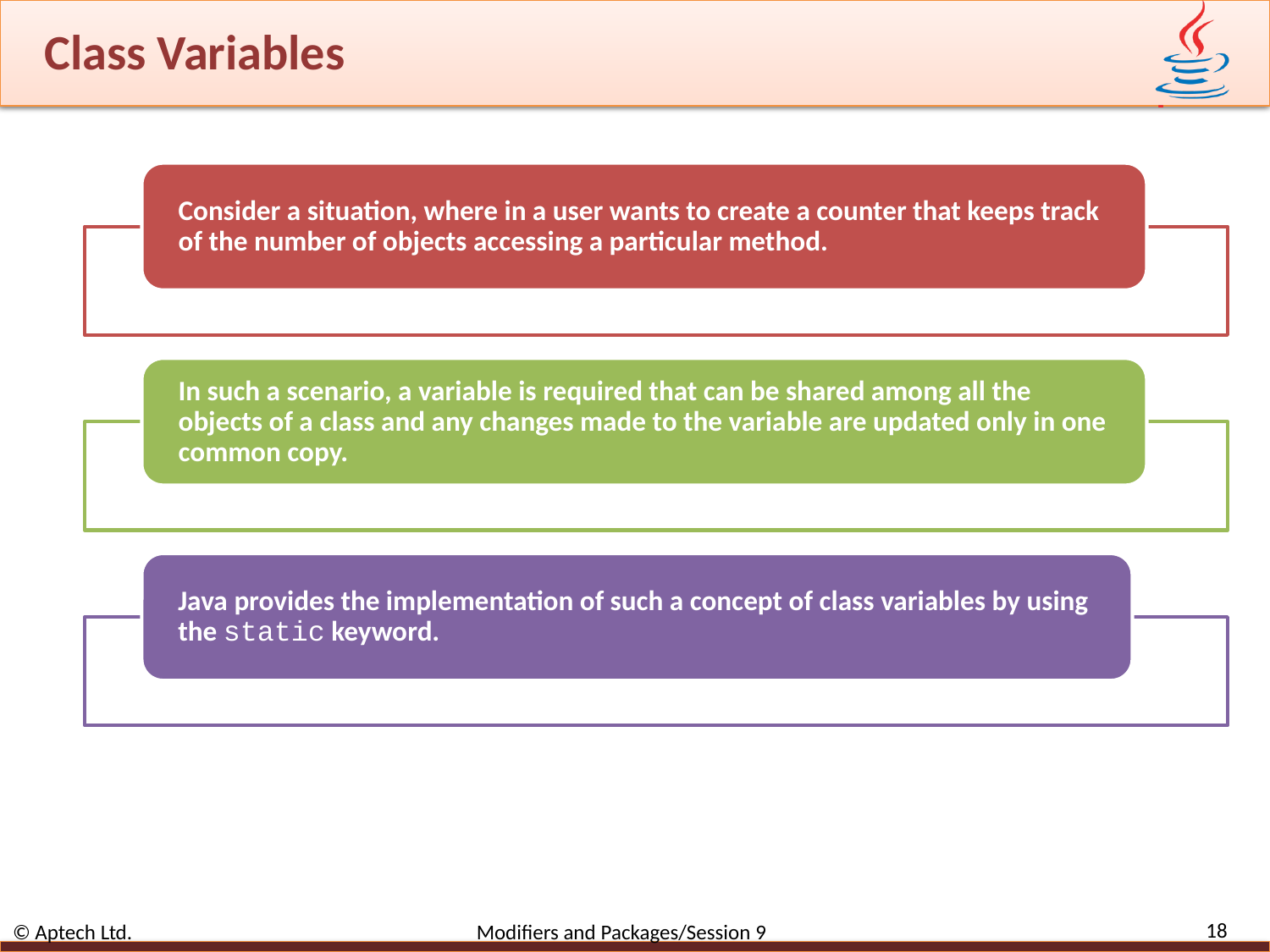

# Class Variables
Consider a situation, where in a user wants to create a counter that keeps track of the number of objects accessing a particular method.
In such a scenario, a variable is required that can be shared among all the objects of a class and any changes made to the variable are updated only in one common copy.
Java provides the implementation of such a concept of class variables by using the static keyword.
18
© Aptech Ltd.                                                                       Modifiers and Packages/Session 9